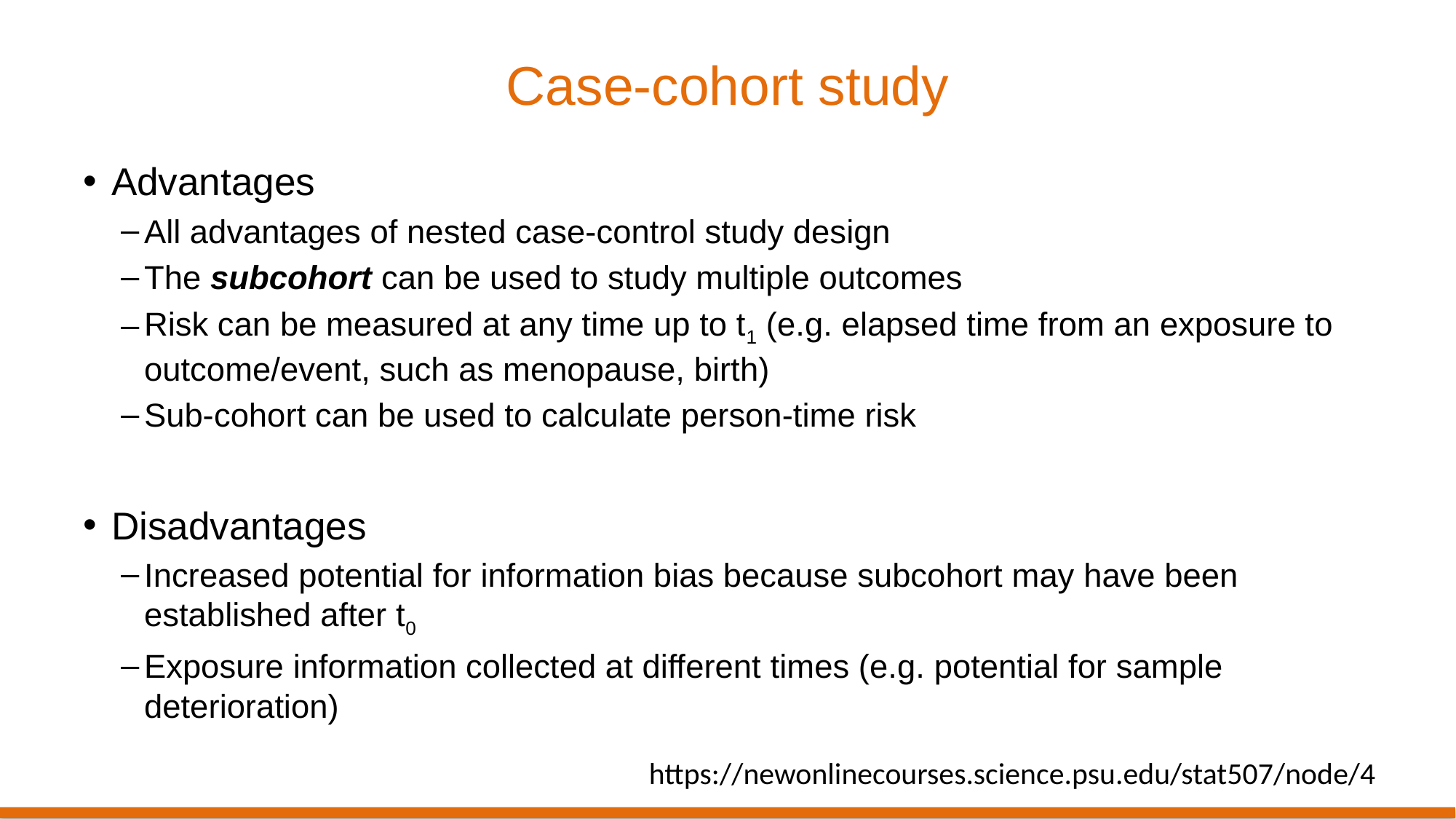

# Case-cohort study
Advantages
All advantages of nested case-control study design
The subcohort can be used to study multiple outcomes
Risk can be measured at any time up to t1 (e.g. elapsed time from an exposure to outcome/event, such as menopause, birth)
Sub-cohort can be used to calculate person-time risk

Disadvantages
Increased potential for information bias because subcohort may have been established after t0
Exposure information collected at different times (e.g. potential for sample deterioration)

https://newonlinecourses.science.psu.edu/stat507/node/4